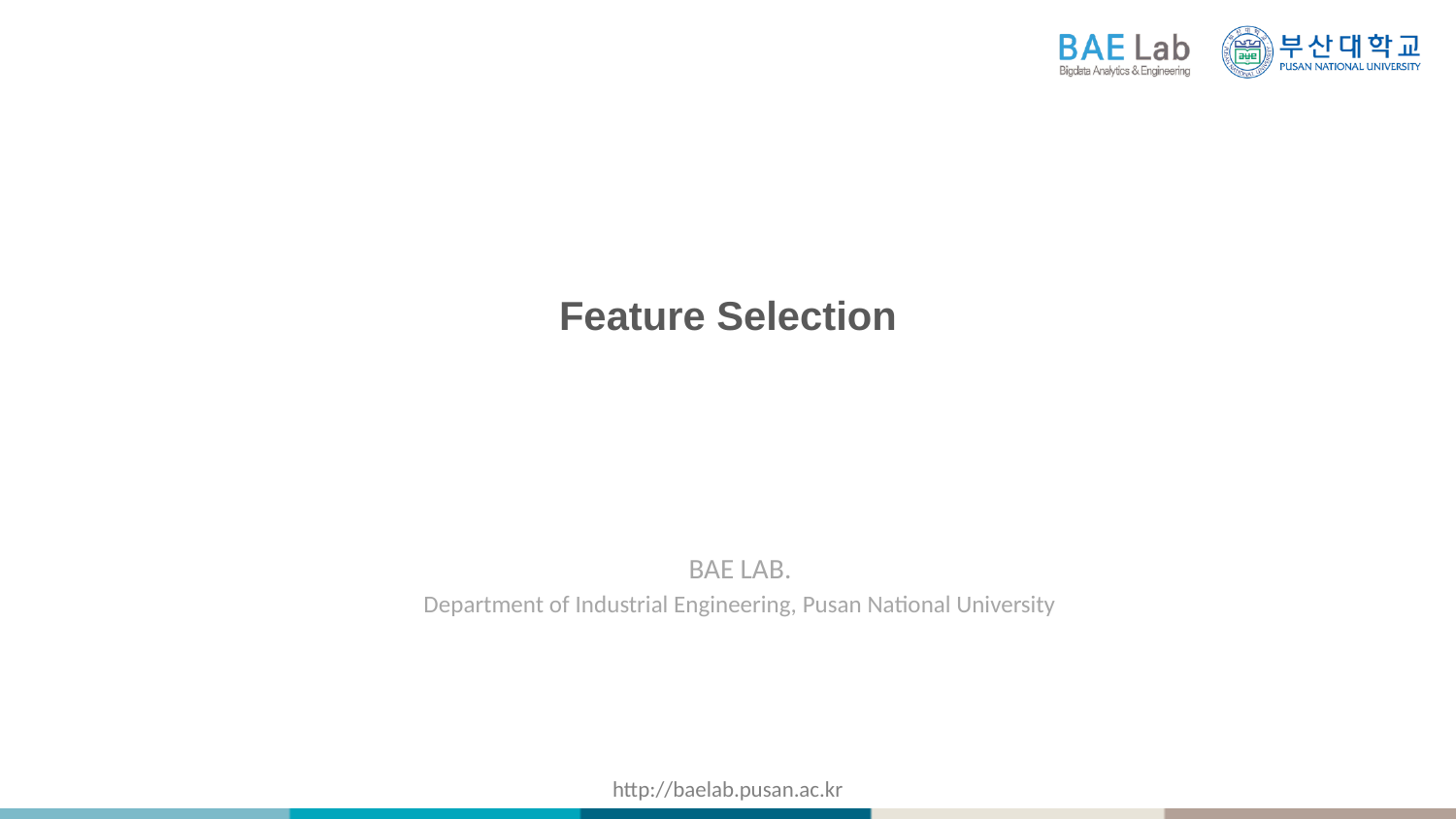

Feature Selection
BAE LAB.
Department of Industrial Engineering, Pusan National University